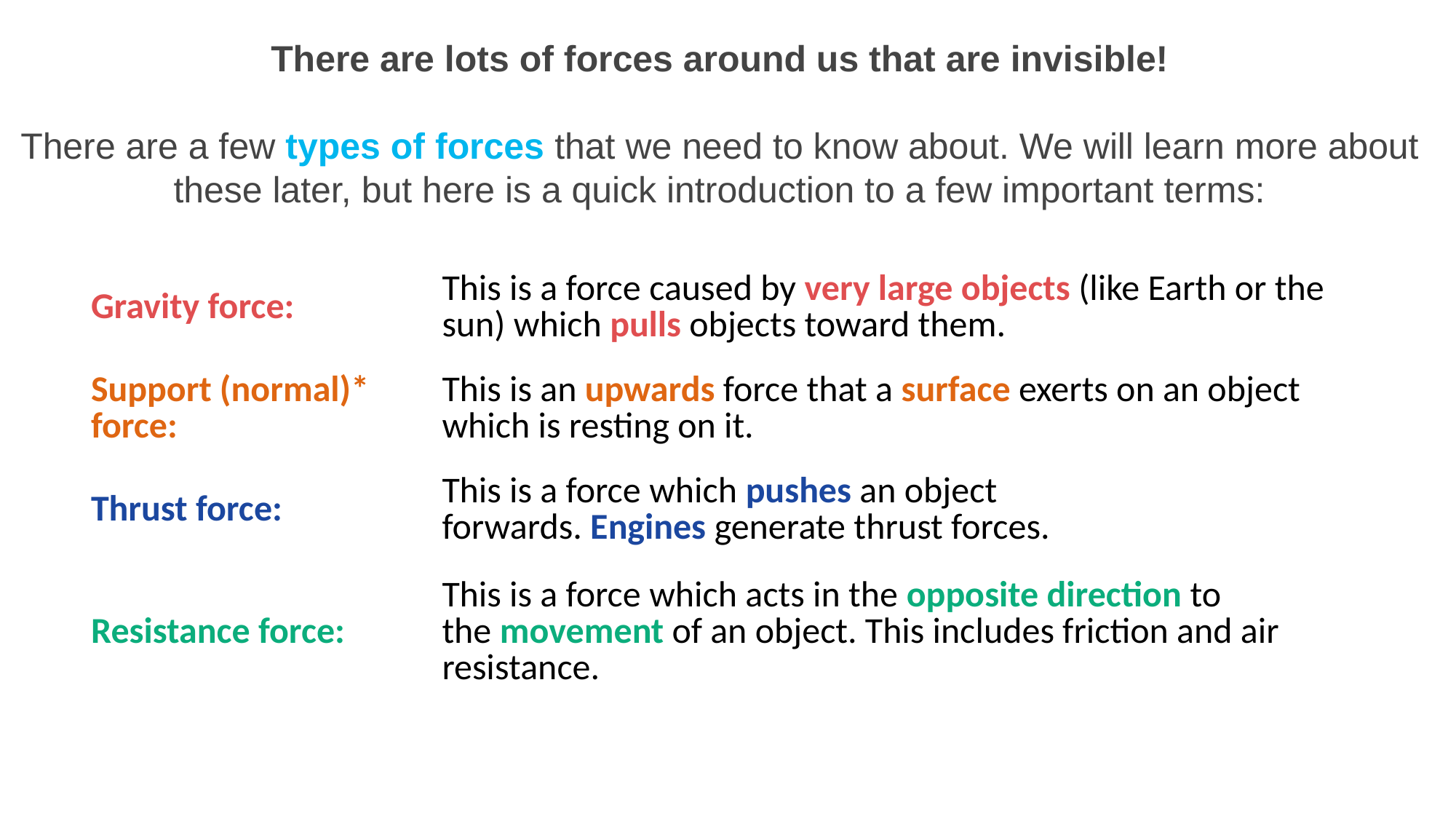

There are lots of forces around us that are invisible!

There are a few types of forces that we need to know about. We will learn more about these later, but here is a quick introduction to a few important terms:
| Gravity force: | This is a force caused by very large objects (like Earth or the sun) which pulls objects toward them. |
| --- | --- |
| Support (normal)\* force: | This is an upwards force that a surface exerts on an object which is resting on it. |
| Thrust force: | This is a force which pushes an object forwards. Engines generate thrust forces. |
| Resistance force: | This is a force which acts in the opposite direction to the movement of an object. This includes friction and air resistance. |